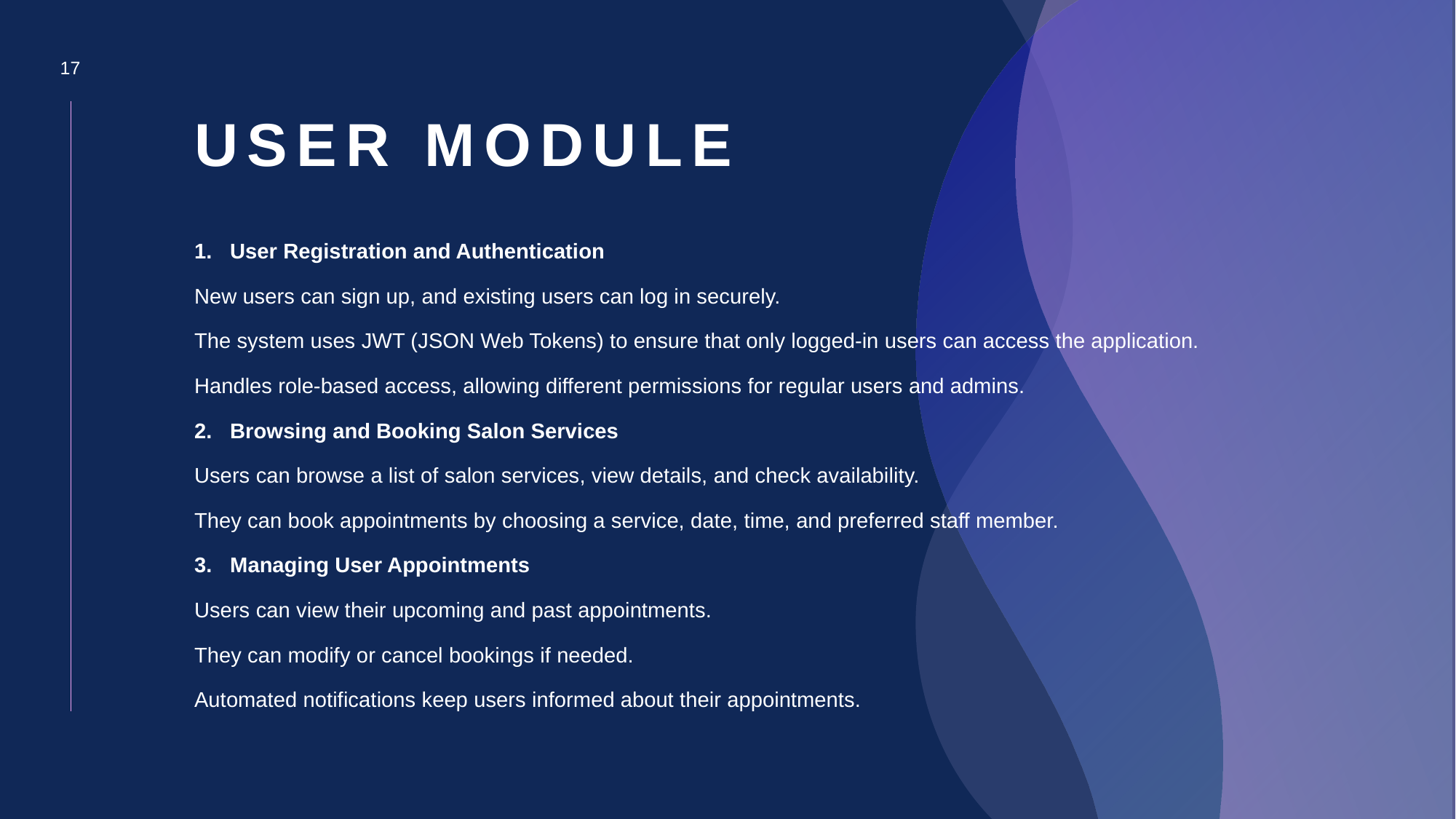

17
# User Module
1.   User Registration and Authentication
New users can sign up, and existing users can log in securely.
The system uses JWT (JSON Web Tokens) to ensure that only logged-in users can access the application.
Handles role-based access, allowing different permissions for regular users and admins.
2.   Browsing and Booking Salon Services
Users can browse a list of salon services, view details, and check availability.
They can book appointments by choosing a service, date, time, and preferred staff member.
3.   Managing User Appointments
Users can view their upcoming and past appointments.
They can modify or cancel bookings if needed.
Automated notifications keep users informed about their appointments.